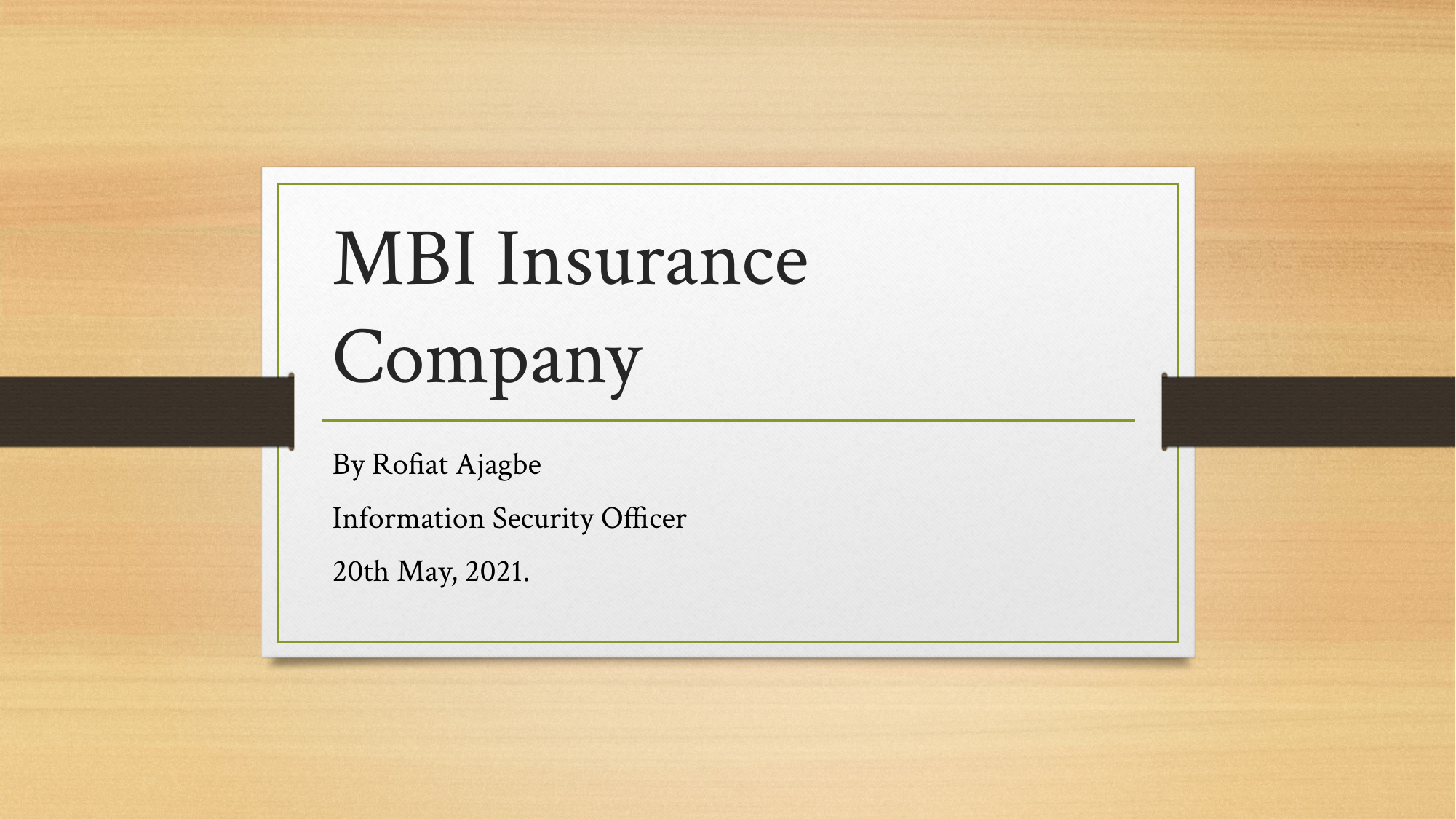

# MBI Insurance Company
By Rofiat Ajagbe
Information Security Officer
20th May, 2021.